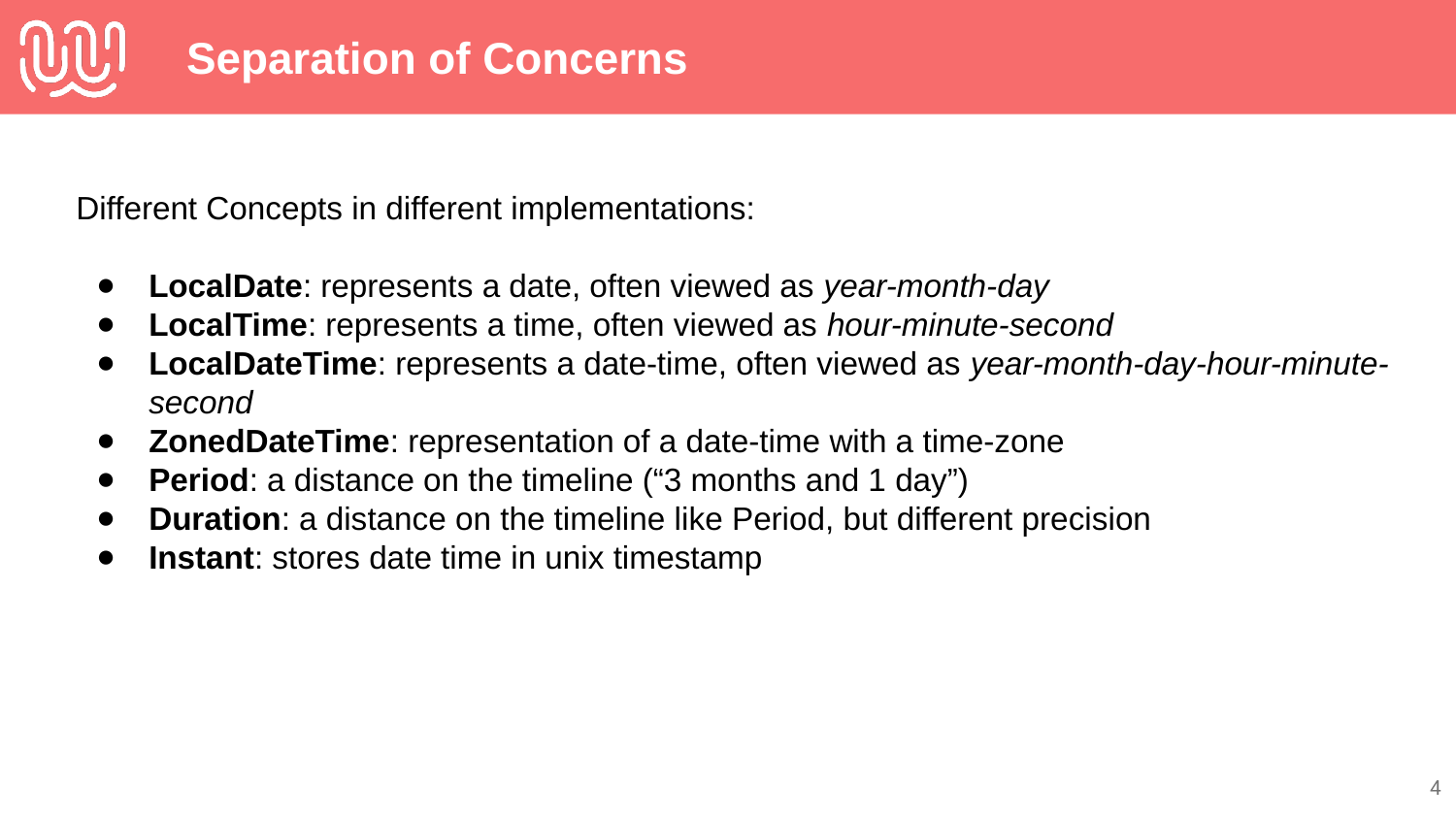

# Separation of Concerns
Different Concepts in different implementations:

LocalDate: represents a date, often viewed as year-month-day
LocalTime: represents a time, often viewed as hour-minute-second
LocalDateTime: represents a date-time, often viewed as year-month-day-hour-minute-second
ZonedDateTime: representation of a date-time with a time-zone
Period: a distance on the timeline (“3 months and 1 day”)
Duration: a distance on the timeline like Period, but different precision
Instant: stores date time in unix timestamp

4